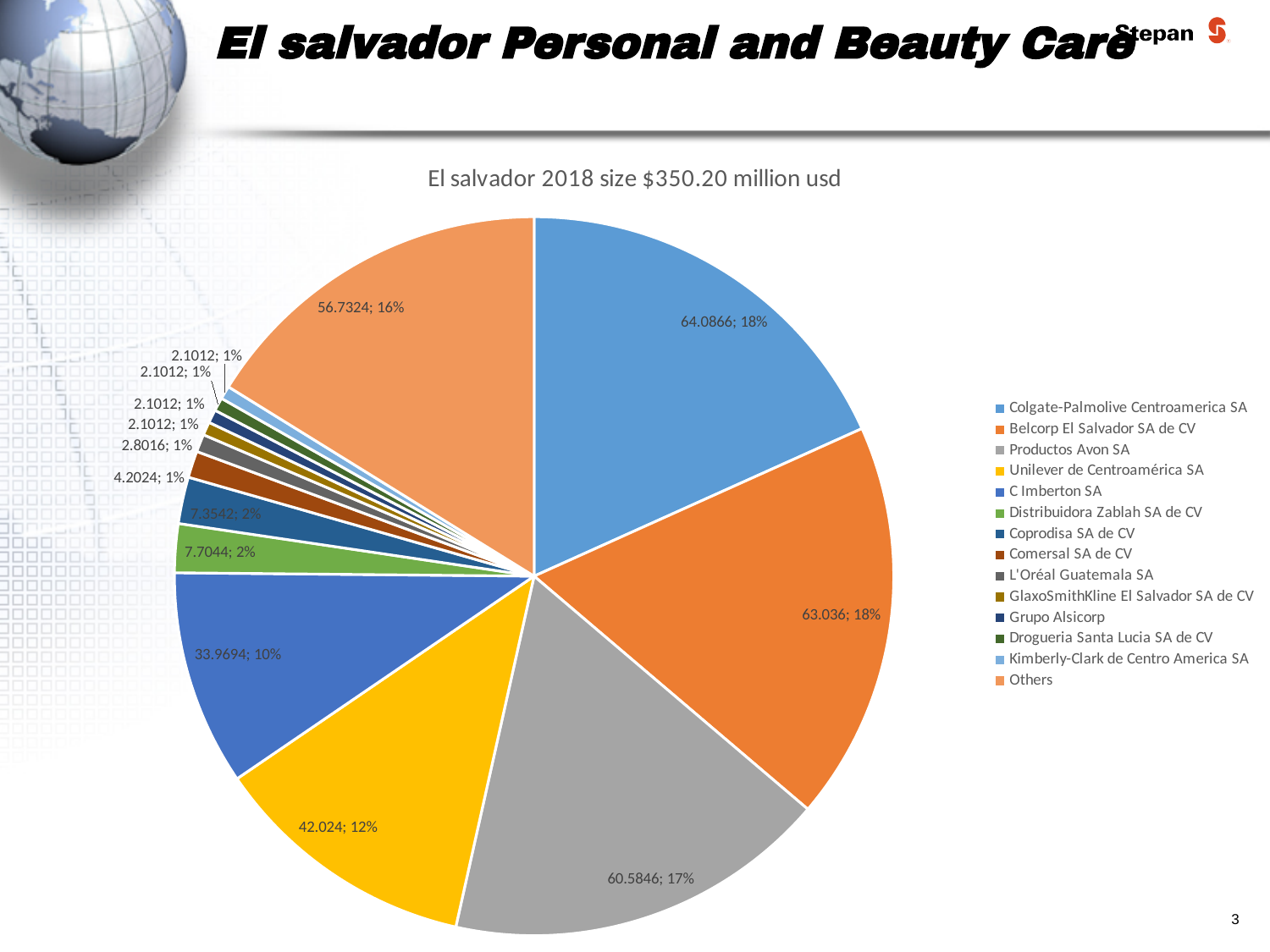

# El salvador Personal and Beauty Care

### Chart: El salvador 2018 size $350.20 million usd

| Category |  |
|---|---|
| Colgate-Palmolive Centroamerica SA | 64.08659999999999 |
| Belcorp El Salvador SA de CV | 63.035999999999994 |
| Productos Avon SA | 60.5846 |
| Unilever de Centroamérica SA | 42.023999999999994 |
| C Imberton SA | 33.96939999999999 |
| Distribuidora Zablah SA de CV | 7.704400000000001 |
| Coprodisa SA de CV | 7.3542000000000005 |
| Comersal SA de CV | 4.2024 |
| L'Oréal Guatemala SA | 2.8016 |
| GlaxoSmithKline El Salvador SA de CV | 2.1012 |
| Grupo Alsicorp | 2.1012 |
| Drogueria Santa Lucia SA de CV | 2.1012 |
| Kimberly-Clark de Centro America SA | 2.1012 |
| Others | 56.7324 |
3